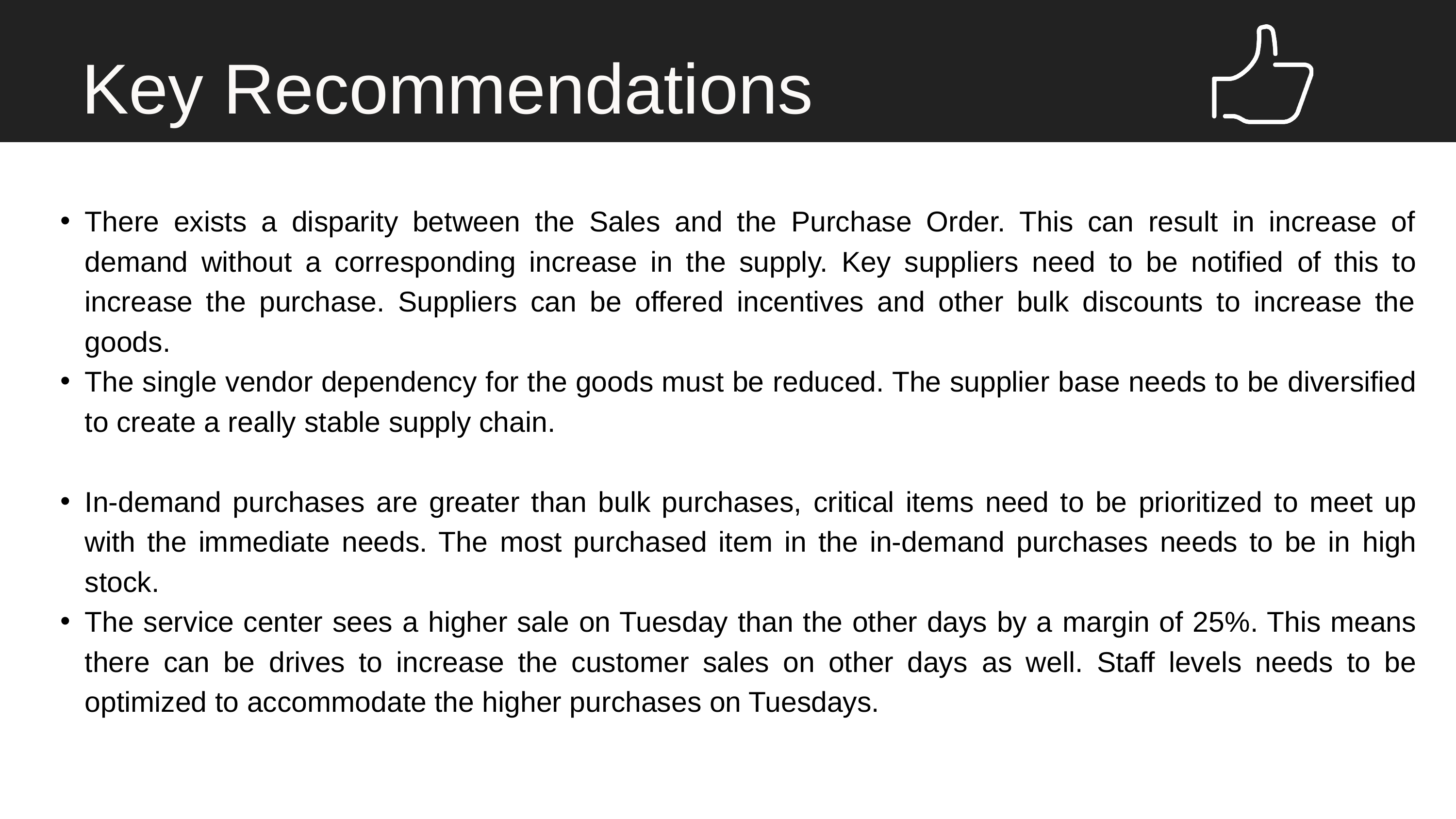

Key Recommendations

There exists a disparity between the Sales and the Purchase Order. This can result in increase of demand without a corresponding increase in the supply. Key suppliers need to be notified of this to increase the purchase. Suppliers can be offered incentives and other bulk discounts to increase the goods.
The single vendor dependency for the goods must be reduced. The supplier base needs to be diversified to create a really stable supply chain.

In-demand purchases are greater than bulk purchases, critical items need to be prioritized to meet up with the immediate needs. The most purchased item in the in-demand purchases needs to be in high stock.
The service center sees a higher sale on Tuesday than the other days by a margin of 25%. This means there can be drives to increase the customer sales on other days as well. Staff levels needs to be optimized to accommodate the higher purchases on Tuesdays.